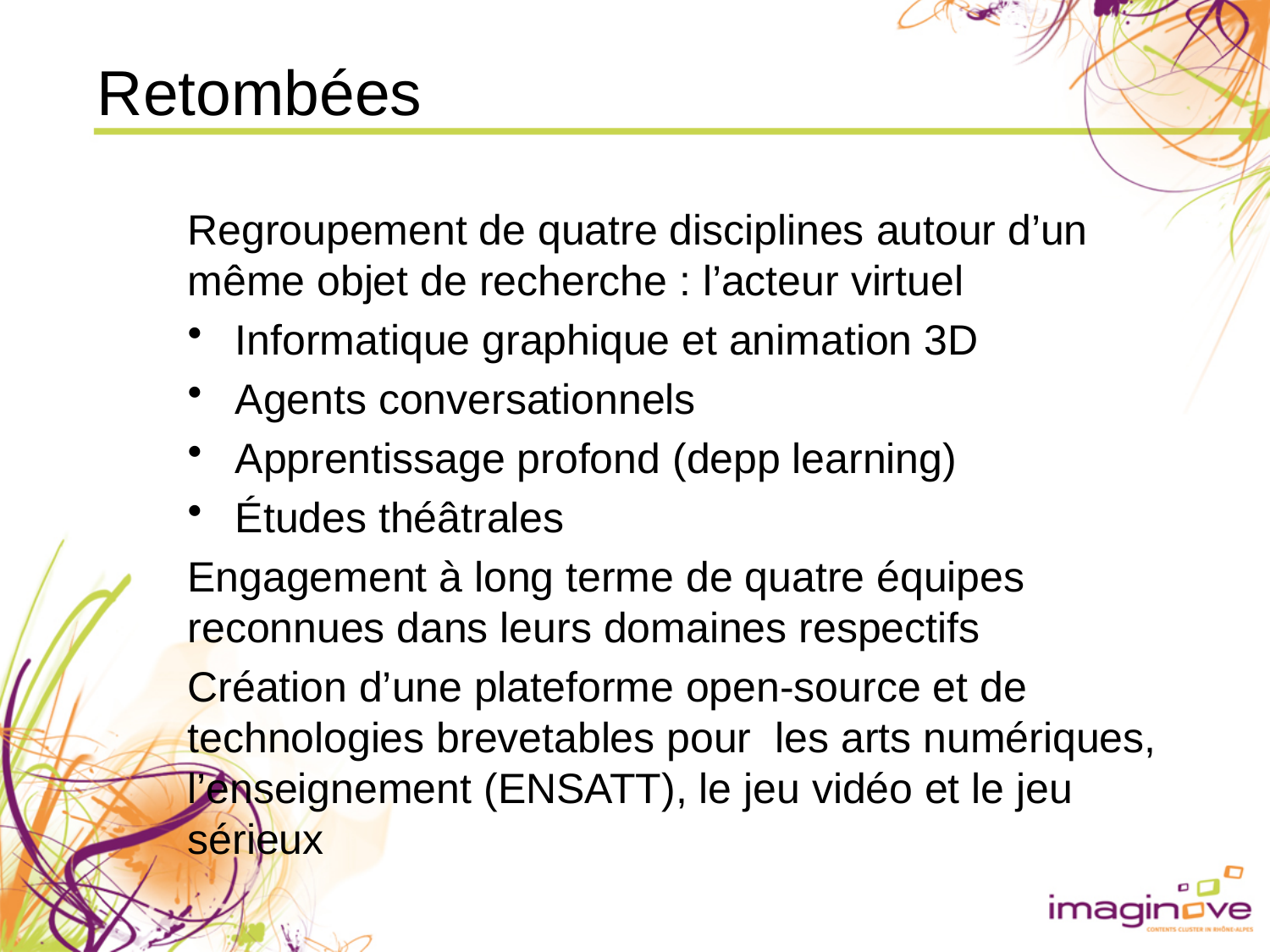

# Retombées
Regroupement de quatre disciplines autour d’un même objet de recherche : l’acteur virtuel
Informatique graphique et animation 3D
Agents conversationnels
Apprentissage profond (depp learning)
Études théâtrales
Engagement à long terme de quatre équipes reconnues dans leurs domaines respectifs
Création d’une plateforme open-source et de technologies brevetables pour  les arts numériques, l’enseignement (ENSATT), le jeu vidéo et le jeu sérieux